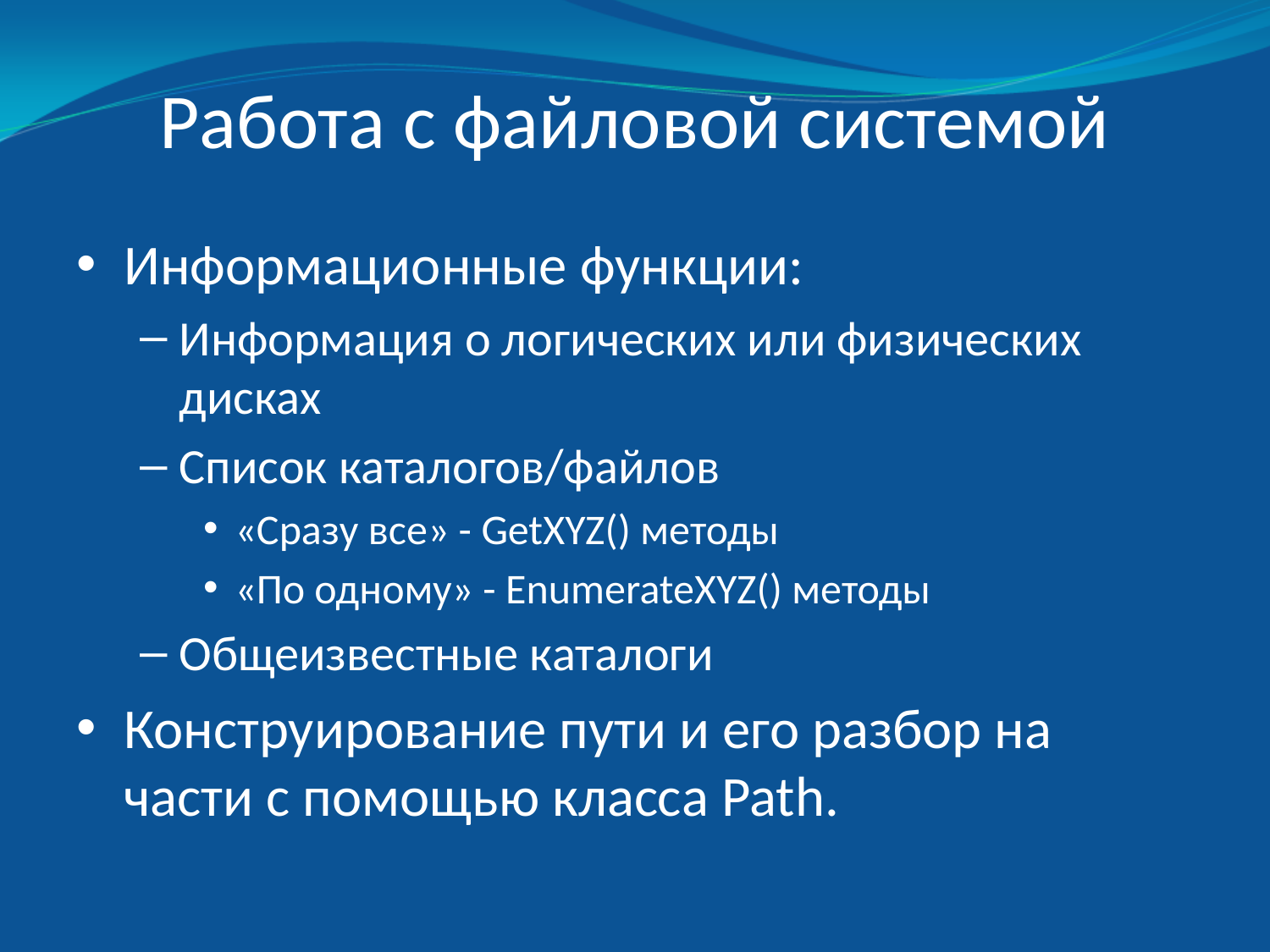

# Работа с файловой системой
Информационные функции:
Информация о логических или физических дисках
Список каталогов/файлов
«Сразу все» - GetXYZ() методы
«По одному» - EnumerateXYZ() методы
Общеизвестные каталоги
Конструирование пути и его разбор на части с помощью класса Path.